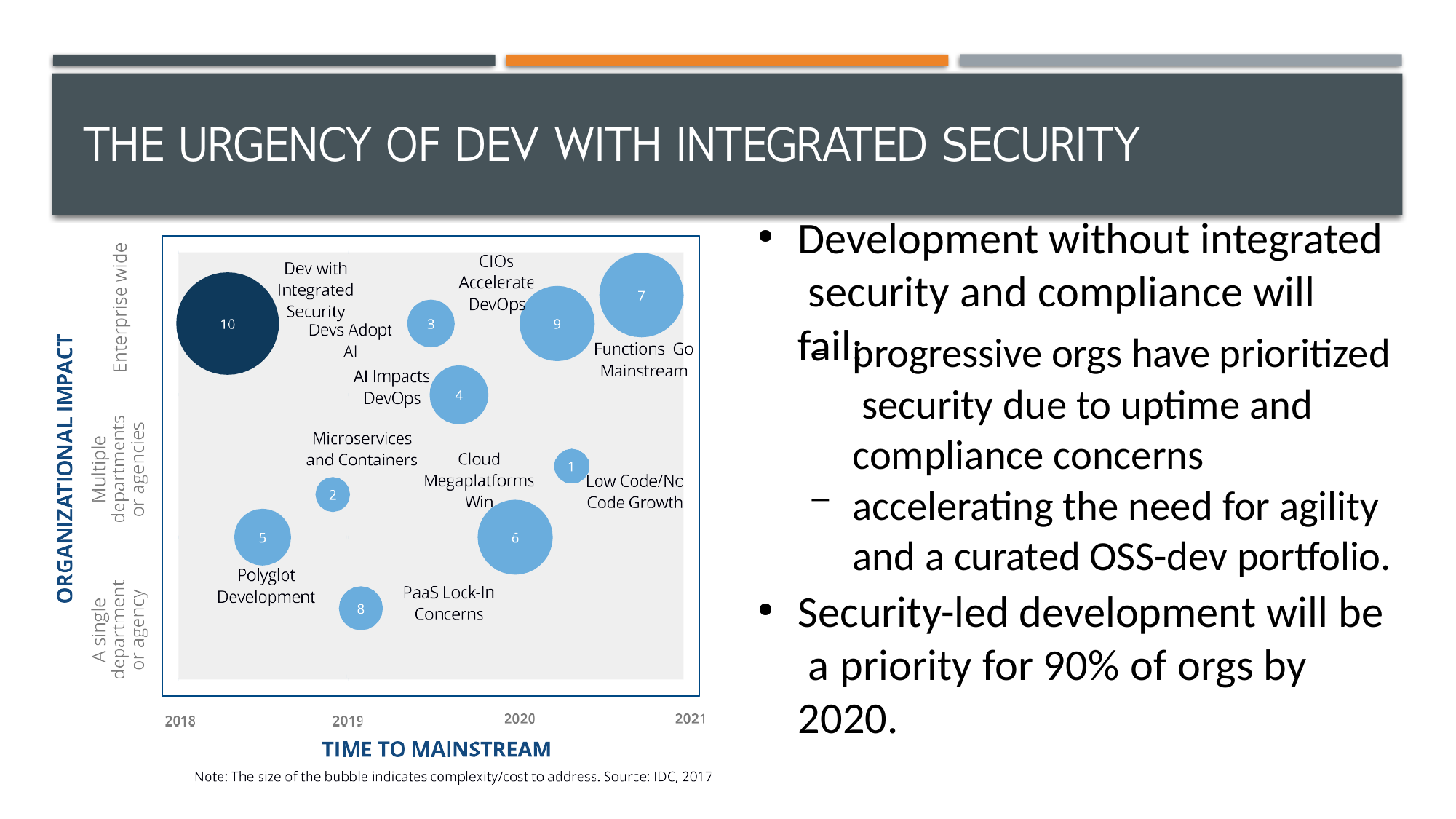

# The Urgency of Dev with Integrated Security
Development without integrated  security and compliance will fail;
●

–	progressive orgs have prioritized  security due to uptime and  compliance concerns  accelerating the need for agility  and a curated OSS-dev portfolio.

–

Security-led development will be  a priority for 90% of orgs by  2020.
●